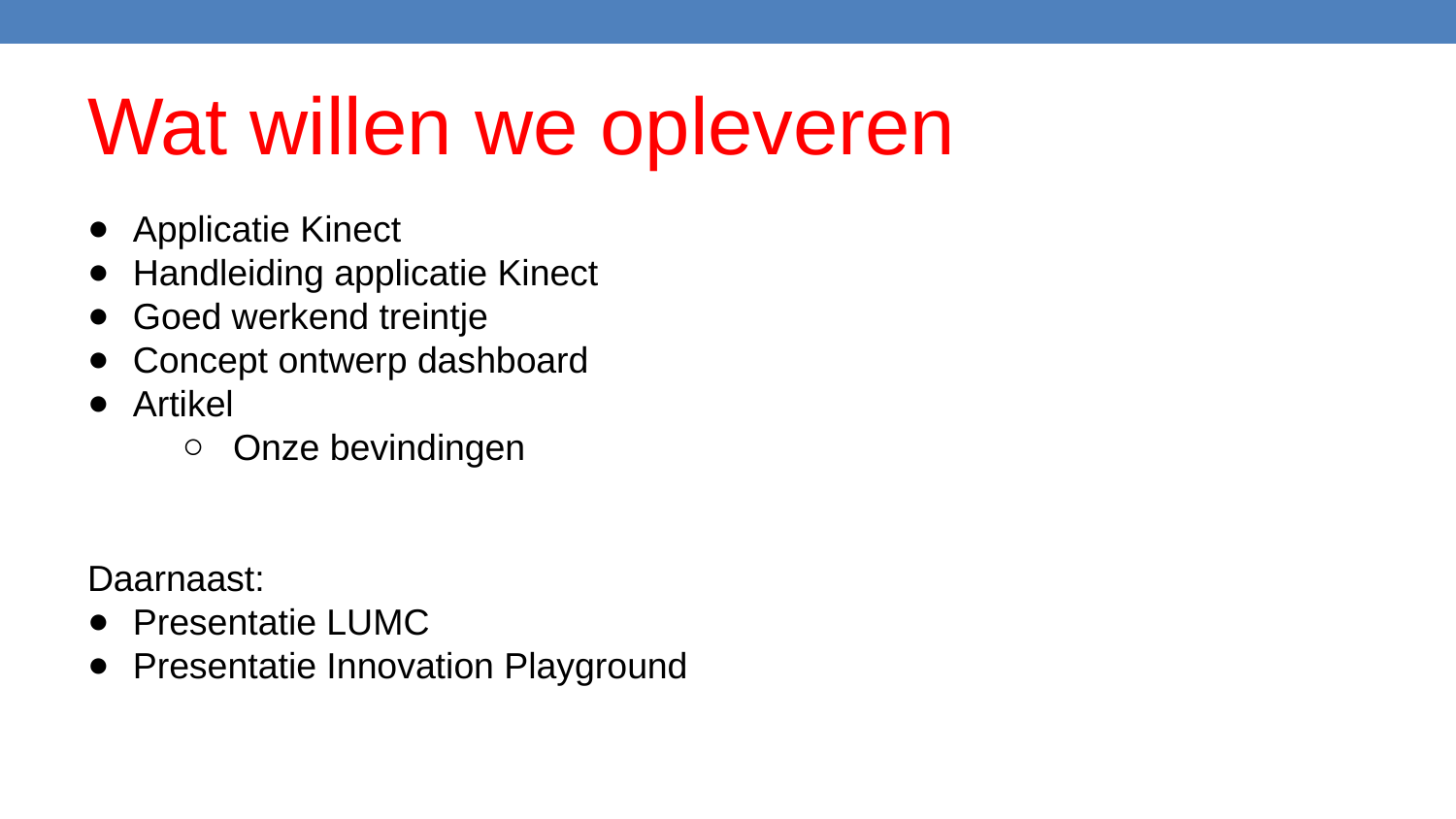

# Wat willen we opleveren
Applicatie Kinect
Handleiding applicatie Kinect
Goed werkend treintje
Concept ontwerp dashboard
Artikel
Onze bevindingen

Daarnaast:
Presentatie LUMC
Presentatie Innovation Playground